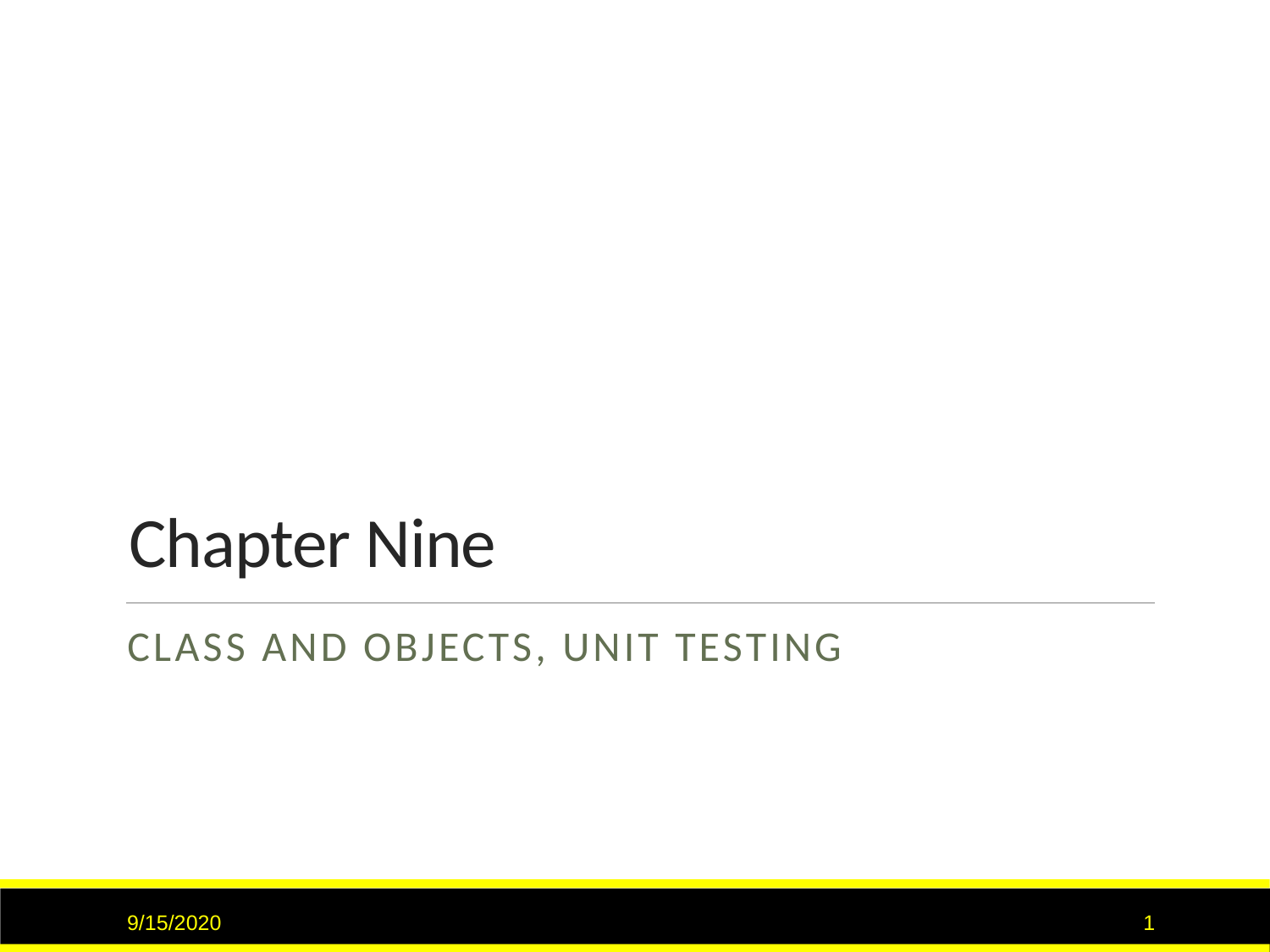

# Chapter Nine
Class and Objects, unit testing
9/15/2020
1